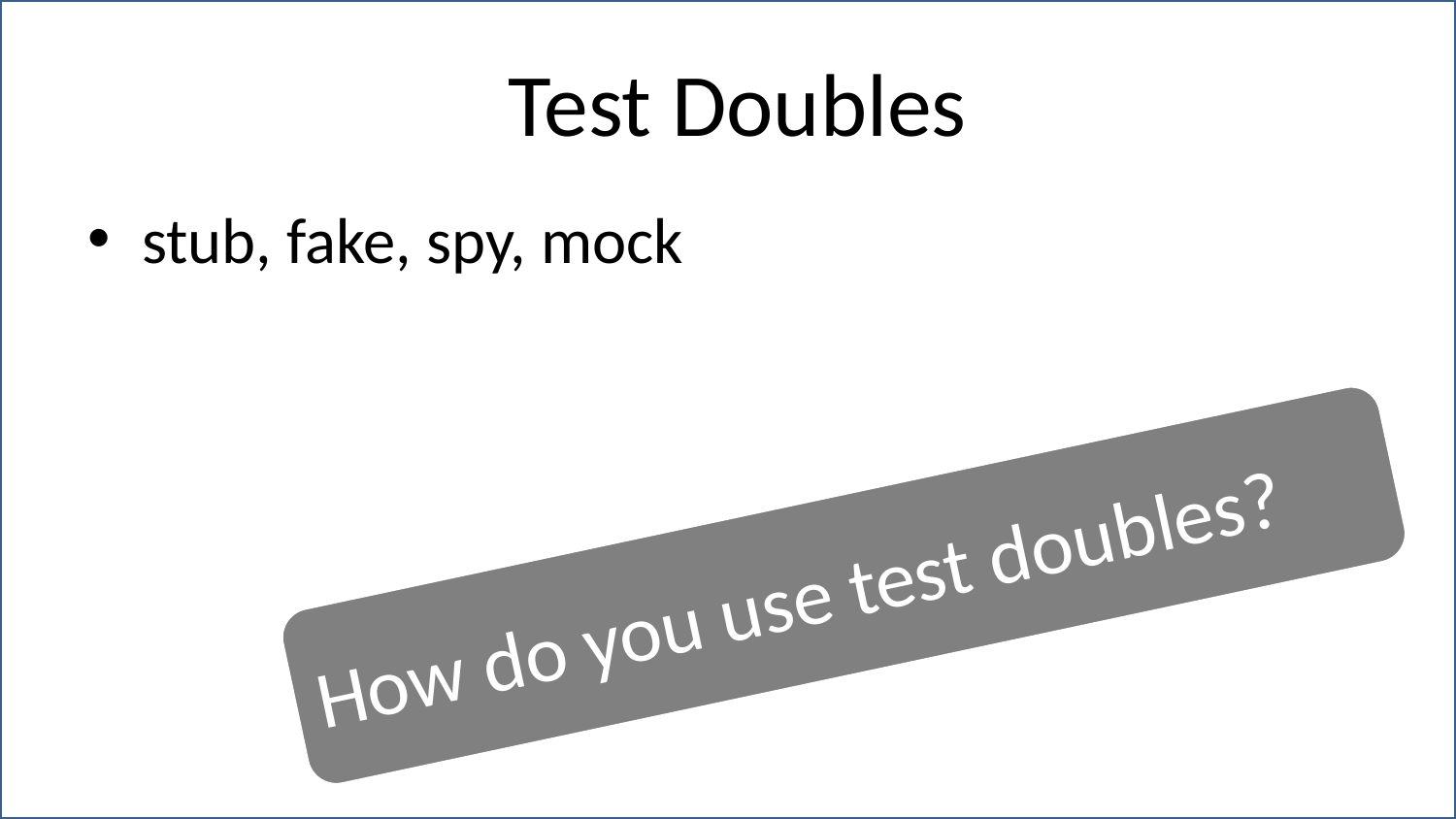

# Test Doubles
stub, fake, spy, mock
How do you use test doubles?